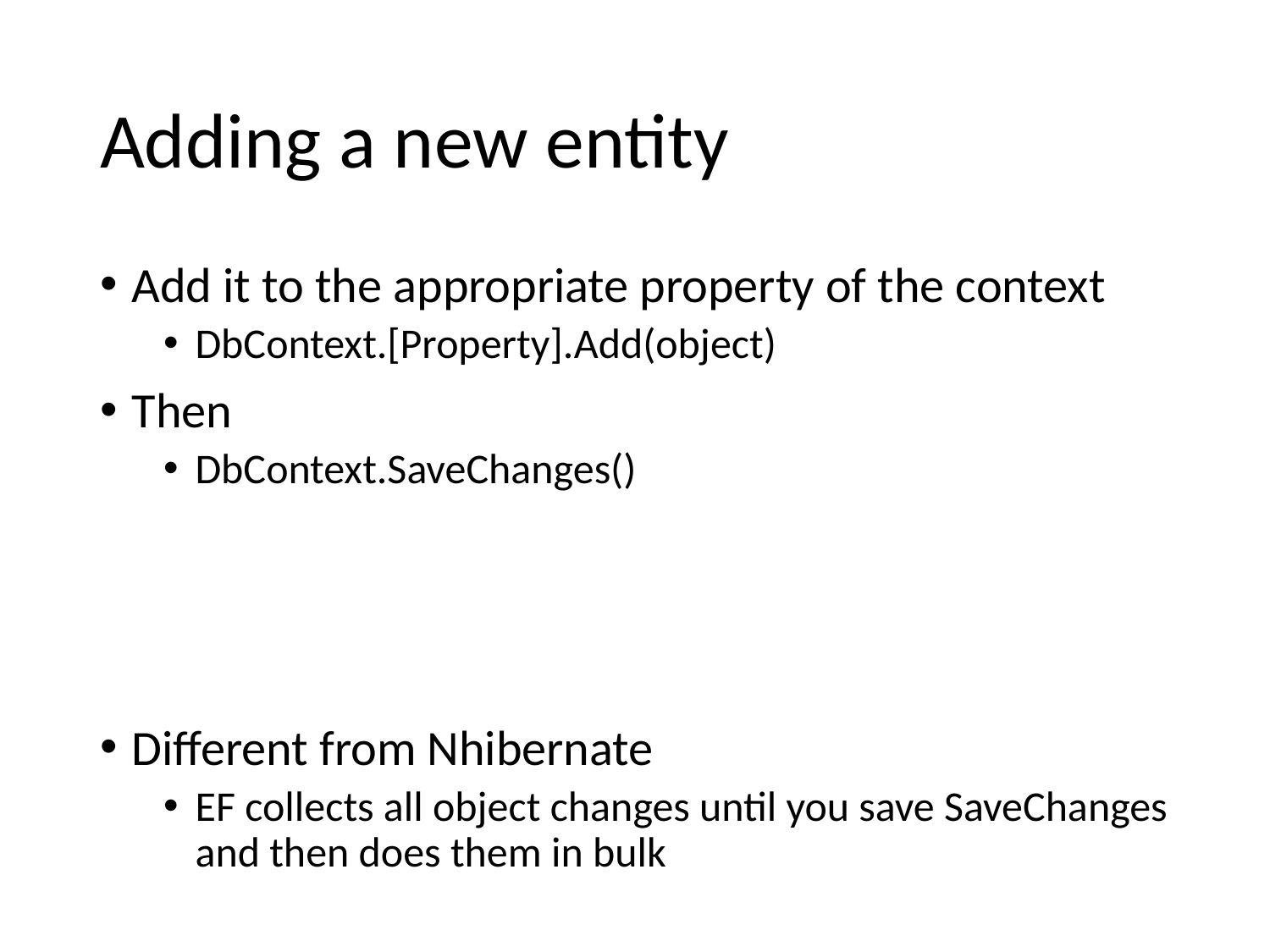

# Adding a new entity
Add it to the appropriate property of the context
DbContext.[Property].Add(object)
Then
DbContext.SaveChanges()

Different from Nhibernate
EF collects all object changes until you save SaveChanges and then does them in bulk